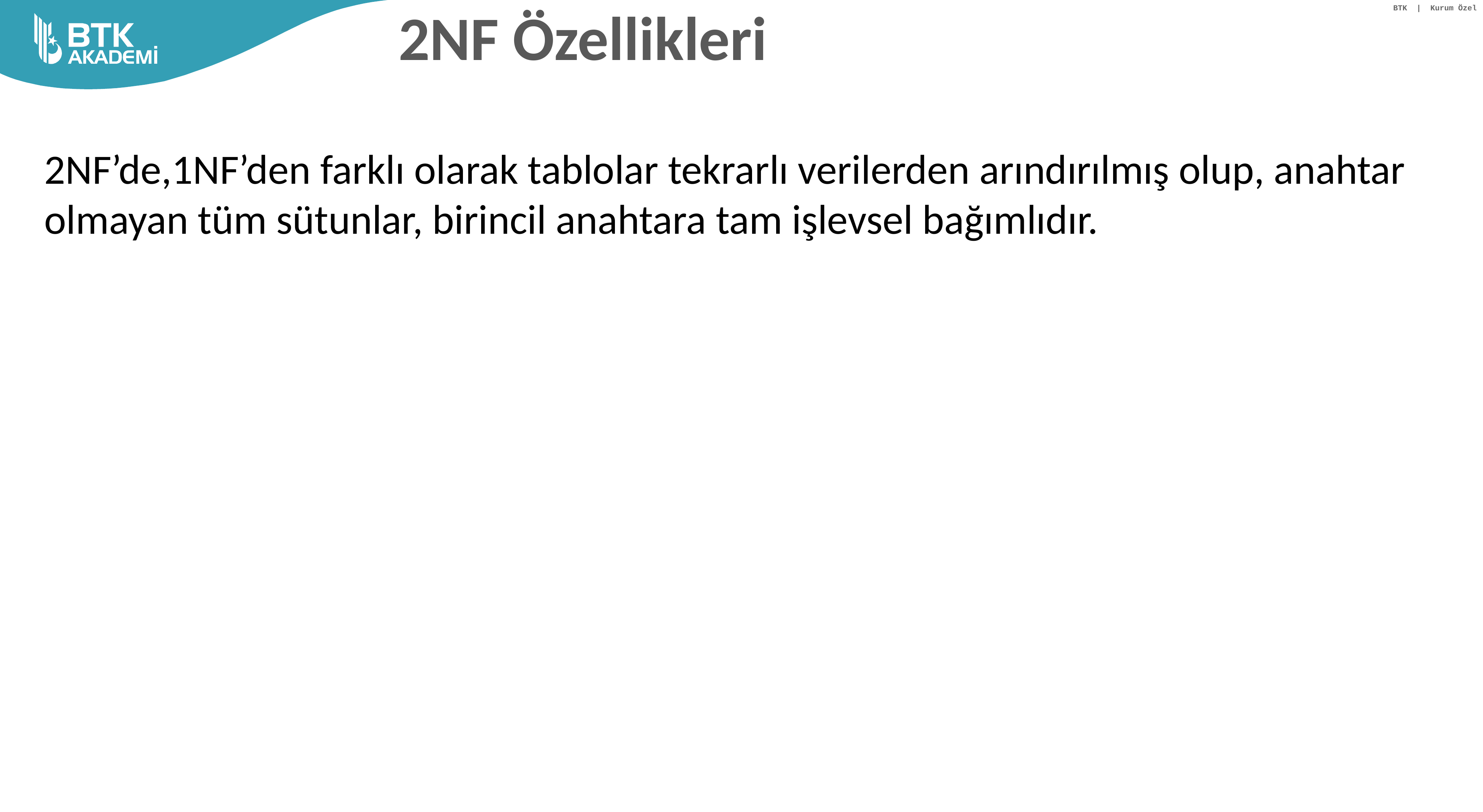

# 2NF Özellikleri

2NF’de,1NF’den farklı olarak tablolar tekrarlı verilerden arındırılmış olup, anahtar olmayan tüm sütunlar, birincil anahtara tam işlevsel bağımlıdır.